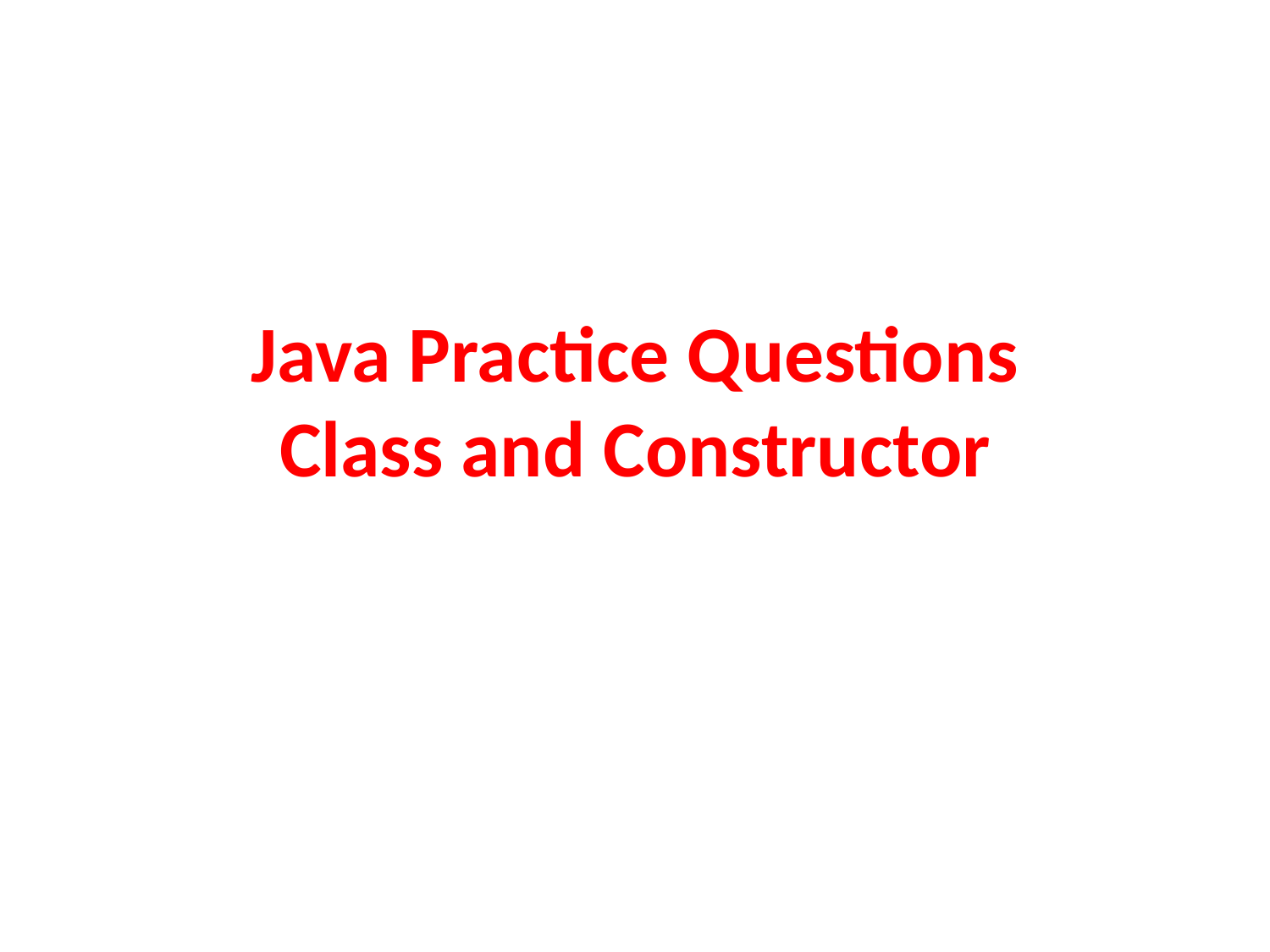

# Java Practice Questions Class and Constructor
https://javaconceptoftheday.com/tricky-core-java-interview-coding-questions/